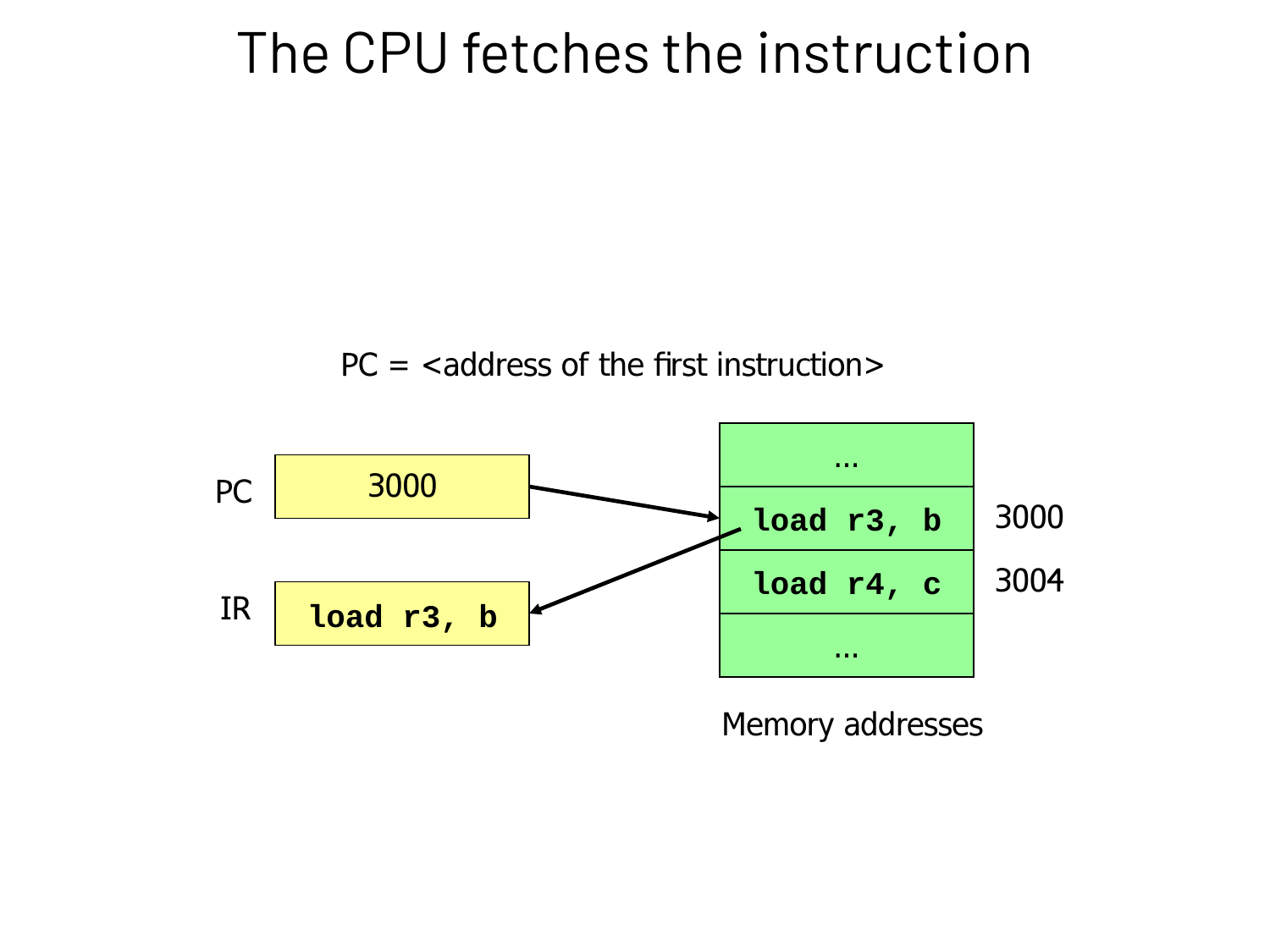

# The CPU fetches the instruction
PC = <address of the first instruction>

…

3000
PC
load r3, b
3000

load r4, c
3004
IR

load r3, b
…
Memory addresses